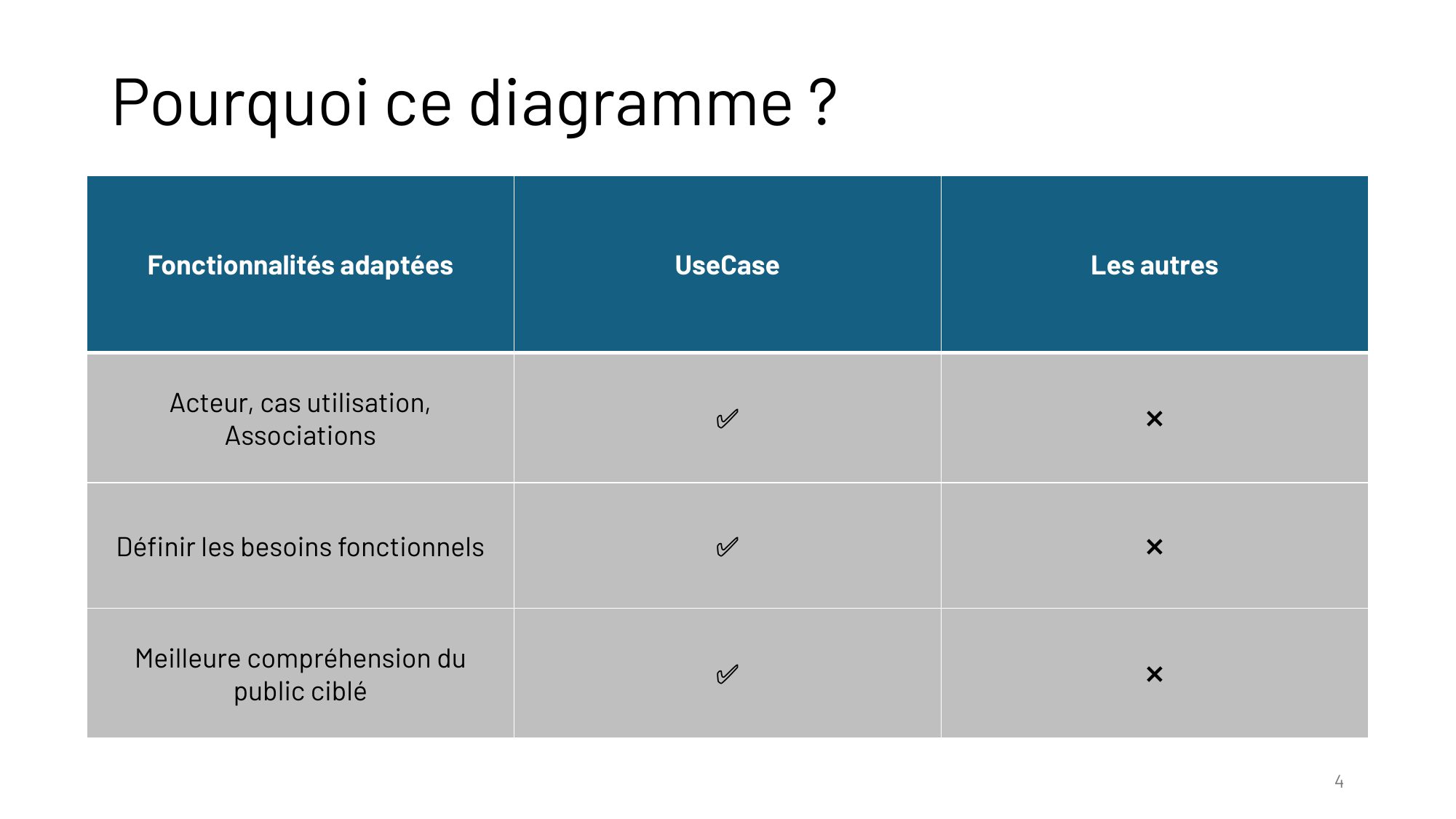

# Pourquoi ce diagramme ?
| Fonctionnalités adaptées | UseCase | Les autres |
| --- | --- | --- |
| Acteur, cas utilisation, Associations | ✅ | ❌ |
| Définir les besoins fonctionnels | ✅ | ❌ |
| Meilleure compréhension du public ciblé | ✅ | ❌ |
4